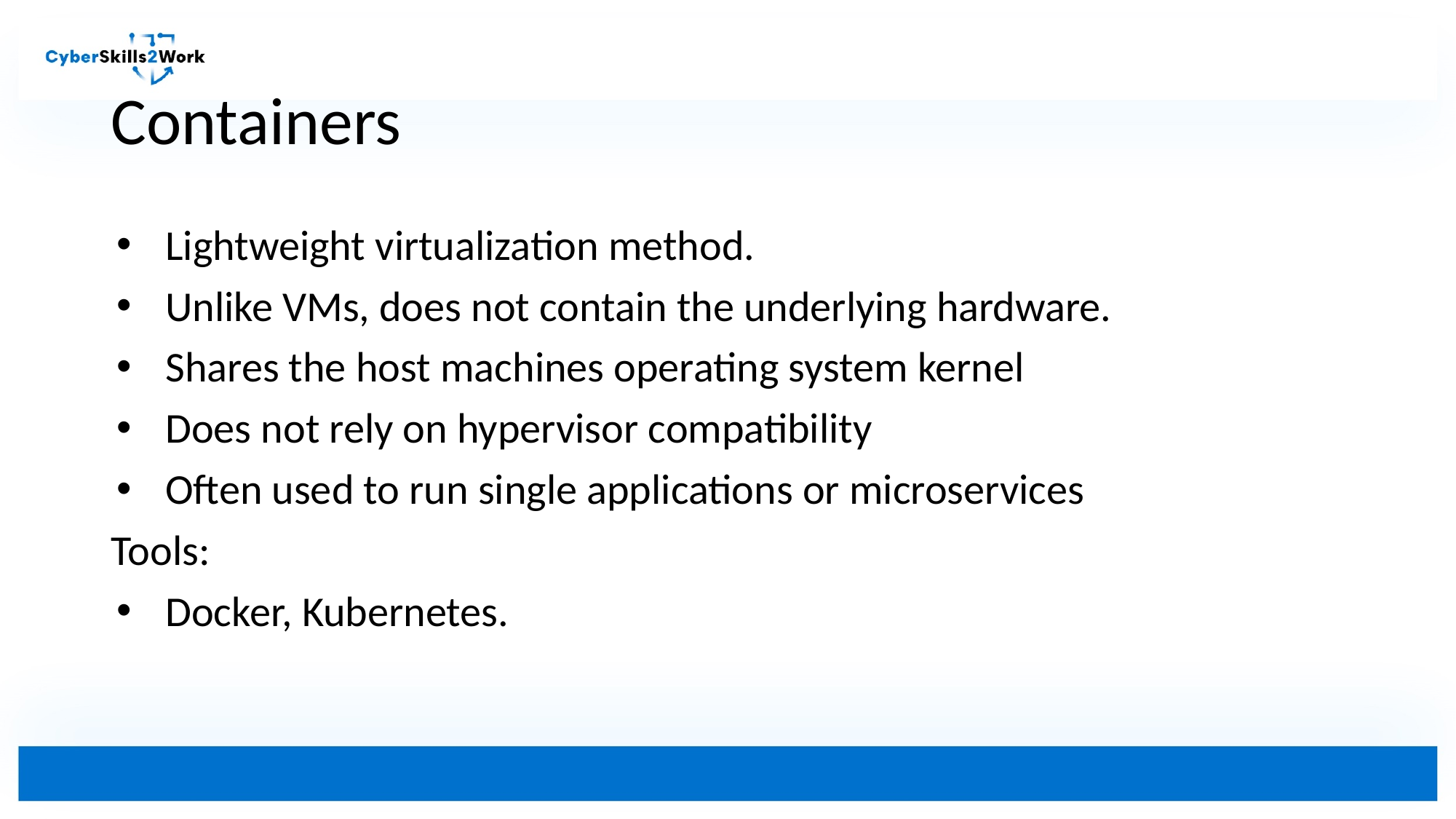

# Containers
Lightweight virtualization method.
Unlike VMs, does not contain the underlying hardware.
Shares the host machines operating system kernel
Does not rely on hypervisor compatibility
Often used to run single applications or microservices
Tools:
Docker, Kubernetes.